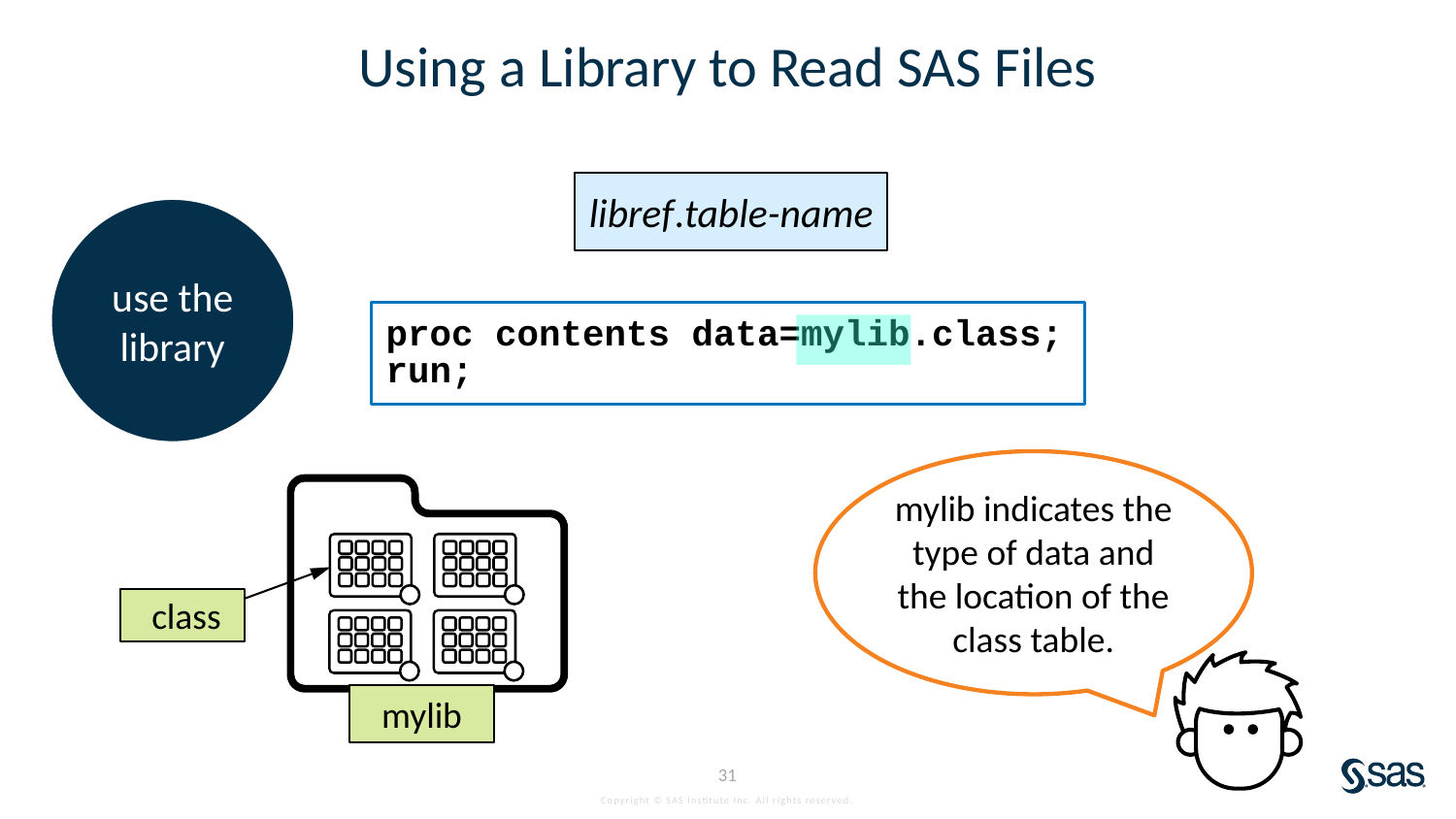

# Using a Library to Read SAS Files
libref.table-name
Create the library
use the library
proc contents data=mylib.class;
run;

mylib indicates the type of data and the location of the class table.

 class

mylib